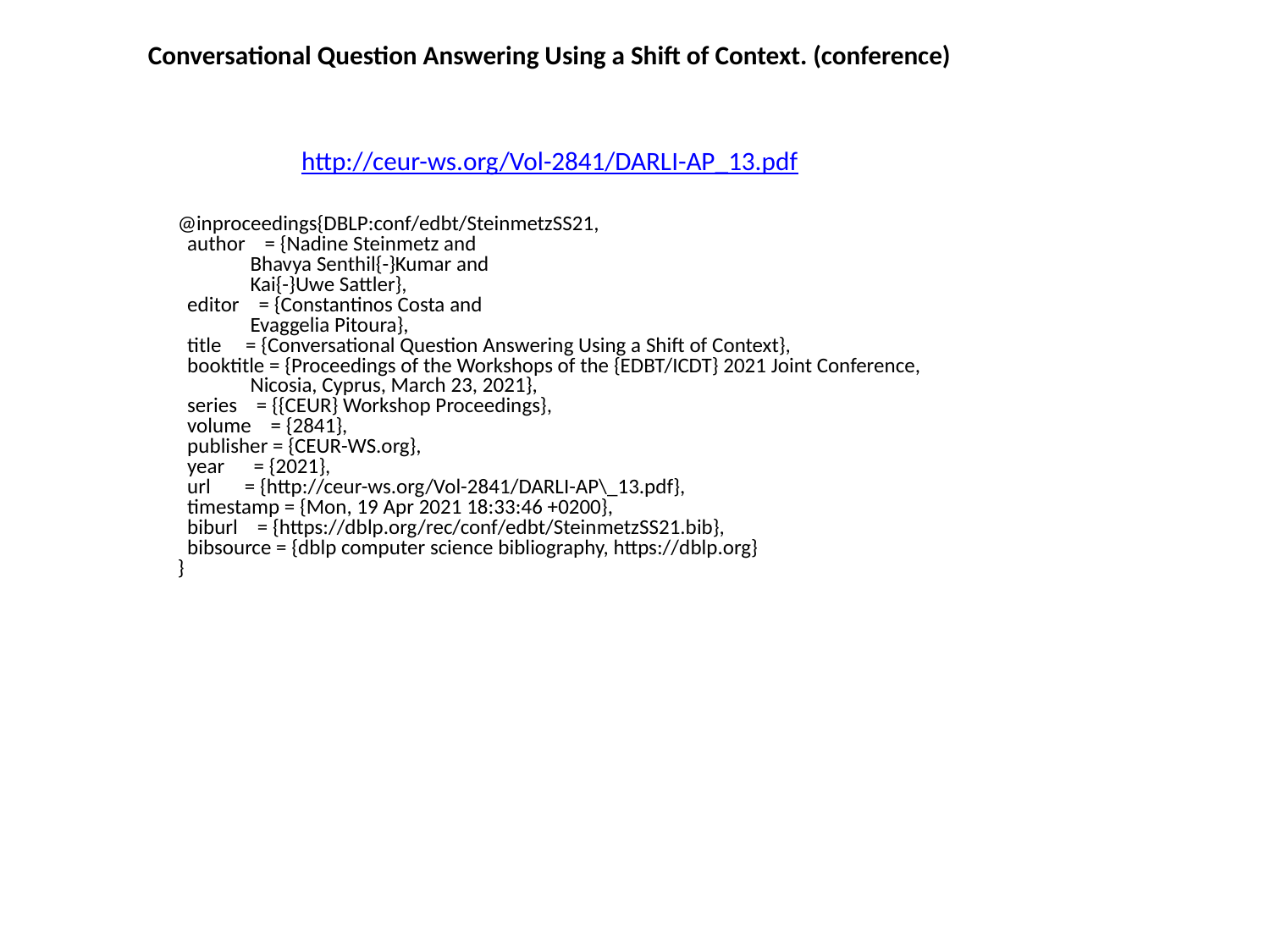

Conversational Question Answering Using a Shift of Context. (conference)

http://ceur-ws.org/Vol-2841/DARLI-AP_13.pdf

@inproceedings{DBLP:conf/edbt/SteinmetzSS21,
  author    = {Nadine Steinmetz and
               Bhavya Senthil{-}Kumar and
               Kai{-}Uwe Sattler},
  editor    = {Constantinos Costa and
               Evaggelia Pitoura},
  title     = {Conversational Question Answering Using a Shift of Context},
  booktitle = {Proceedings of the Workshops of the {EDBT/ICDT} 2021 Joint Conference,
               Nicosia, Cyprus, March 23, 2021},
  series    = {{CEUR} Workshop Proceedings},
  volume    = {2841},
  publisher = {CEUR-WS.org},
  year      = {2021},
  url       = {http://ceur-ws.org/Vol-2841/DARLI-AP\_13.pdf},
  timestamp = {Mon, 19 Apr 2021 18:33:46 +0200},
  biburl    = {https://dblp.org/rec/conf/edbt/SteinmetzSS21.bib},
  bibsource = {dblp computer science bibliography, https://dblp.org}
}